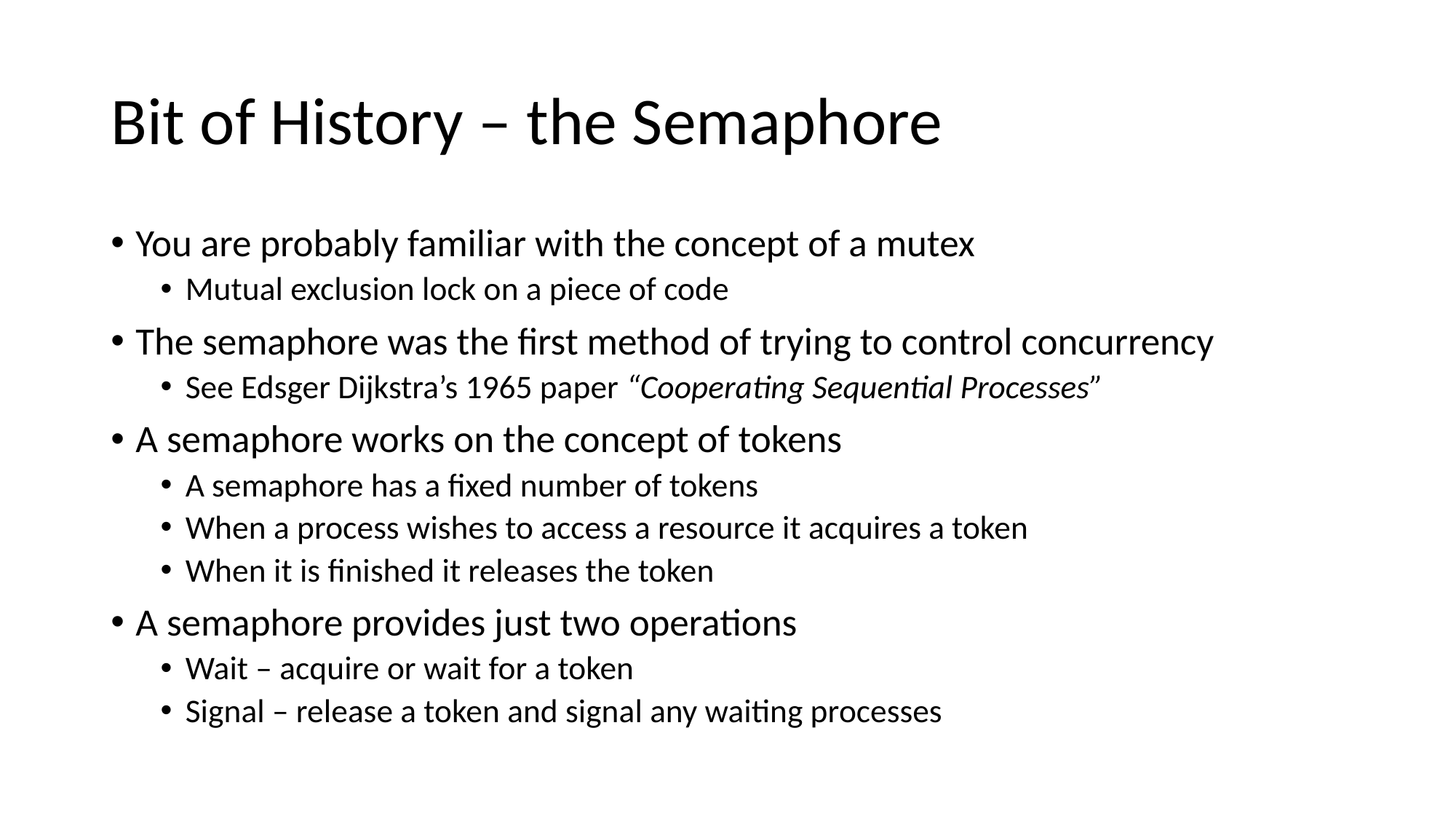

# Bit of History – the Semaphore
You are probably familiar with the concept of a mutex
Mutual exclusion lock on a piece of code
The semaphore was the first method of trying to control concurrency
See Edsger Dijkstra’s 1965 paper “Cooperating Sequential Processes”
A semaphore works on the concept of tokens
A semaphore has a fixed number of tokens
When a process wishes to access a resource it acquires a token
When it is finished it releases the token
A semaphore provides just two operations
Wait – acquire or wait for a token
Signal – release a token and signal any waiting processes